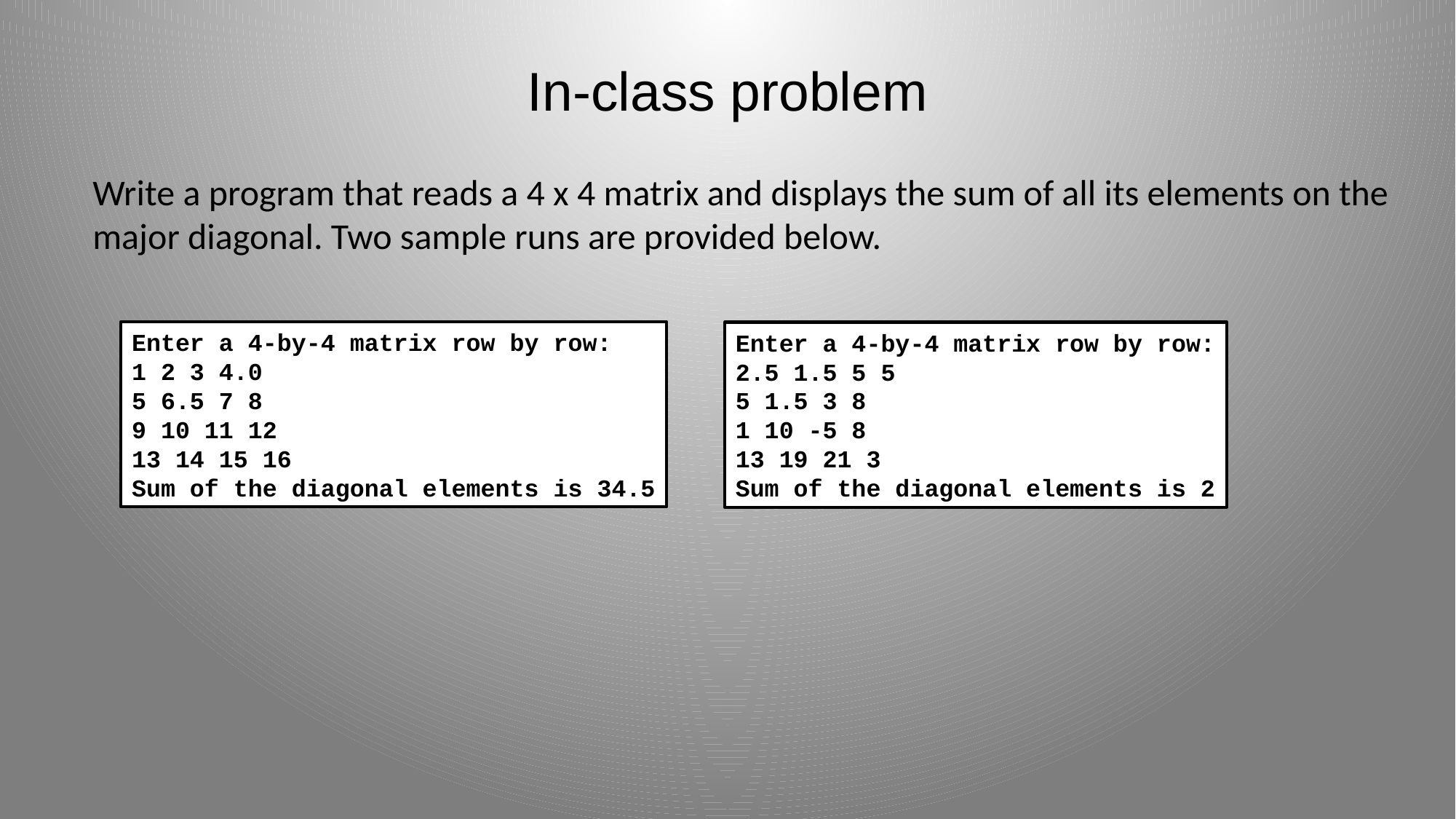

# In-class problem
Write a program that reads a 4 x 4 matrix and displays the sum of all its elements on the
major diagonal. Two sample runs are provided below.
Enter a 4-by-4 matrix row by row:
1 2 3 4.0
5 6.5 7 8
9 10 11 12
13 14 15 16
Sum of the diagonal elements is 34.5
Enter a 4-by-4 matrix row by row:
2.5 1.5 5 5
5 1.5 3 8
1 10 -5 8
13 19 21 3
Sum of the diagonal elements is 2